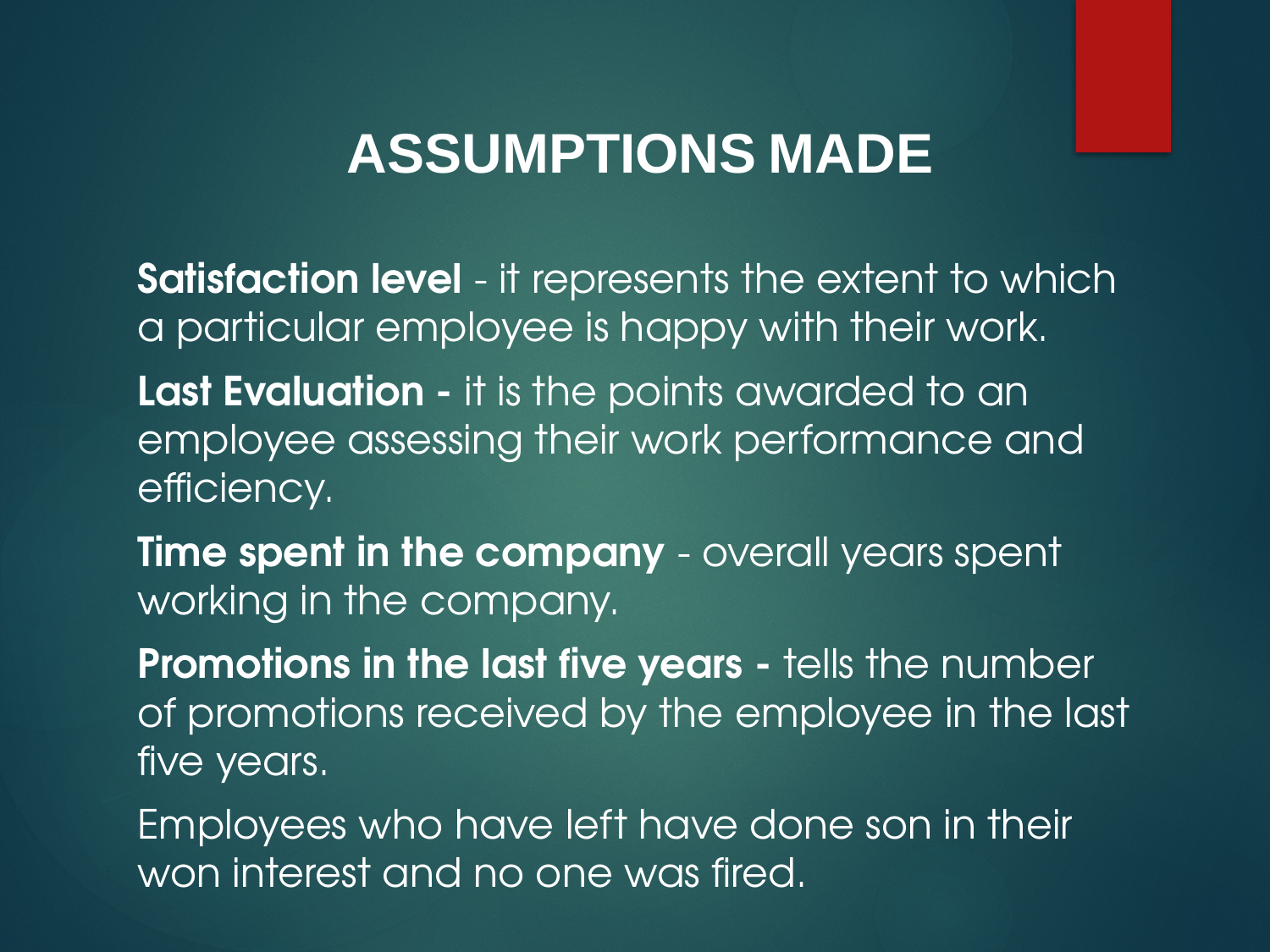

ASSUMPTIONS MADE

Satisfaction level - it represents the extent to which a particular employee is happy with their work.
Last Evaluation - it is the points awarded to an employee assessing their work performance and efficiency.
Time spent in the company - overall years spent working in the company.
Promotions in the last five years - tells the number of promotions received by the employee in the last five years.
Employees who have left have done son in their won interest and no one was fired.